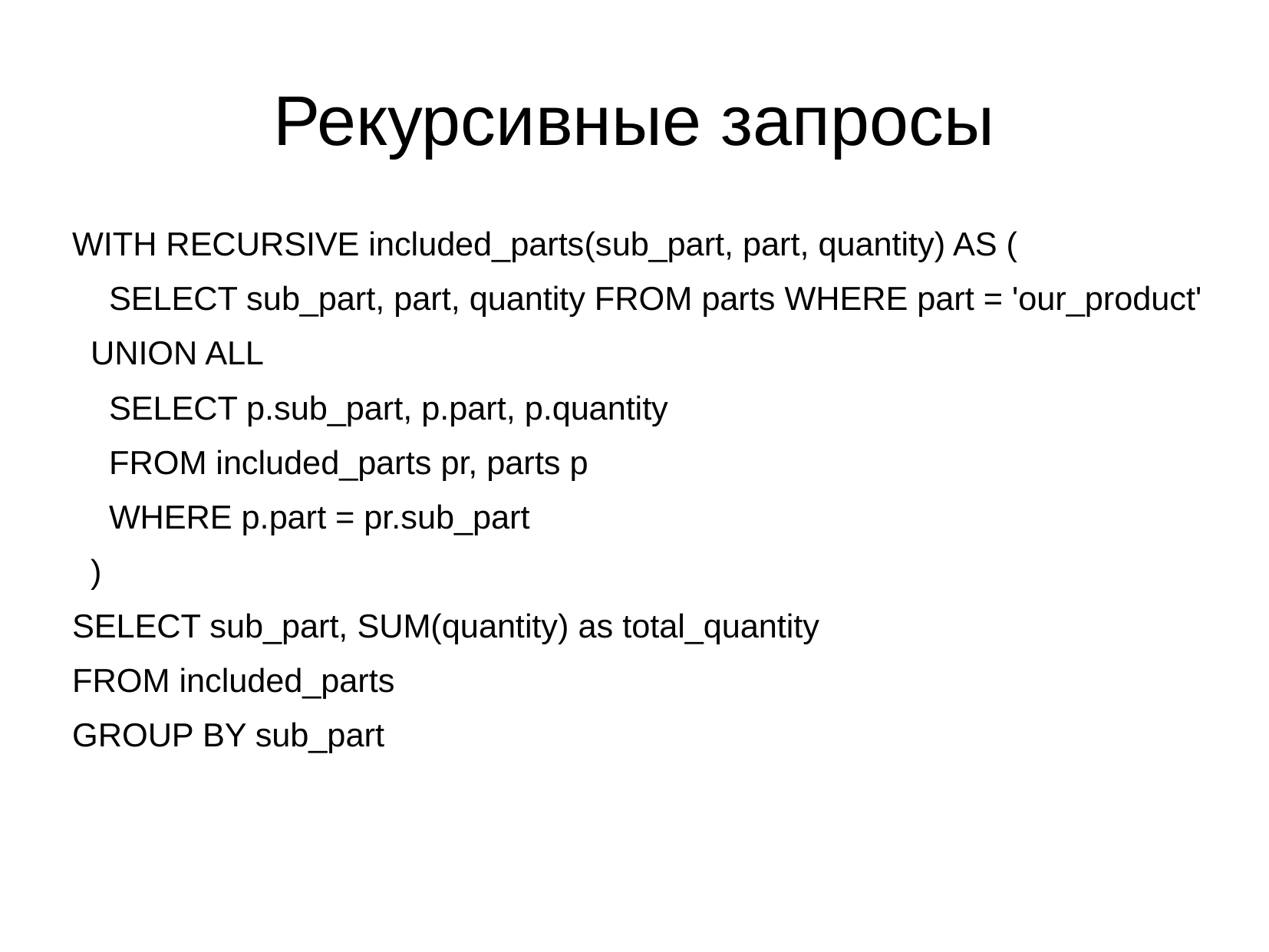

Рекурсивные запросы
WITH RECURSIVE included_parts(sub_part, part, quantity) AS (
    SELECT sub_part, part, quantity FROM parts WHERE part = 'our_product'
  UNION ALL
    SELECT p.sub_part, p.part, p.quantity
    FROM included_parts pr, parts p
    WHERE p.part = pr.sub_part
  )
SELECT sub_part, SUM(quantity) as total_quantity
FROM included_parts
GROUP BY sub_part